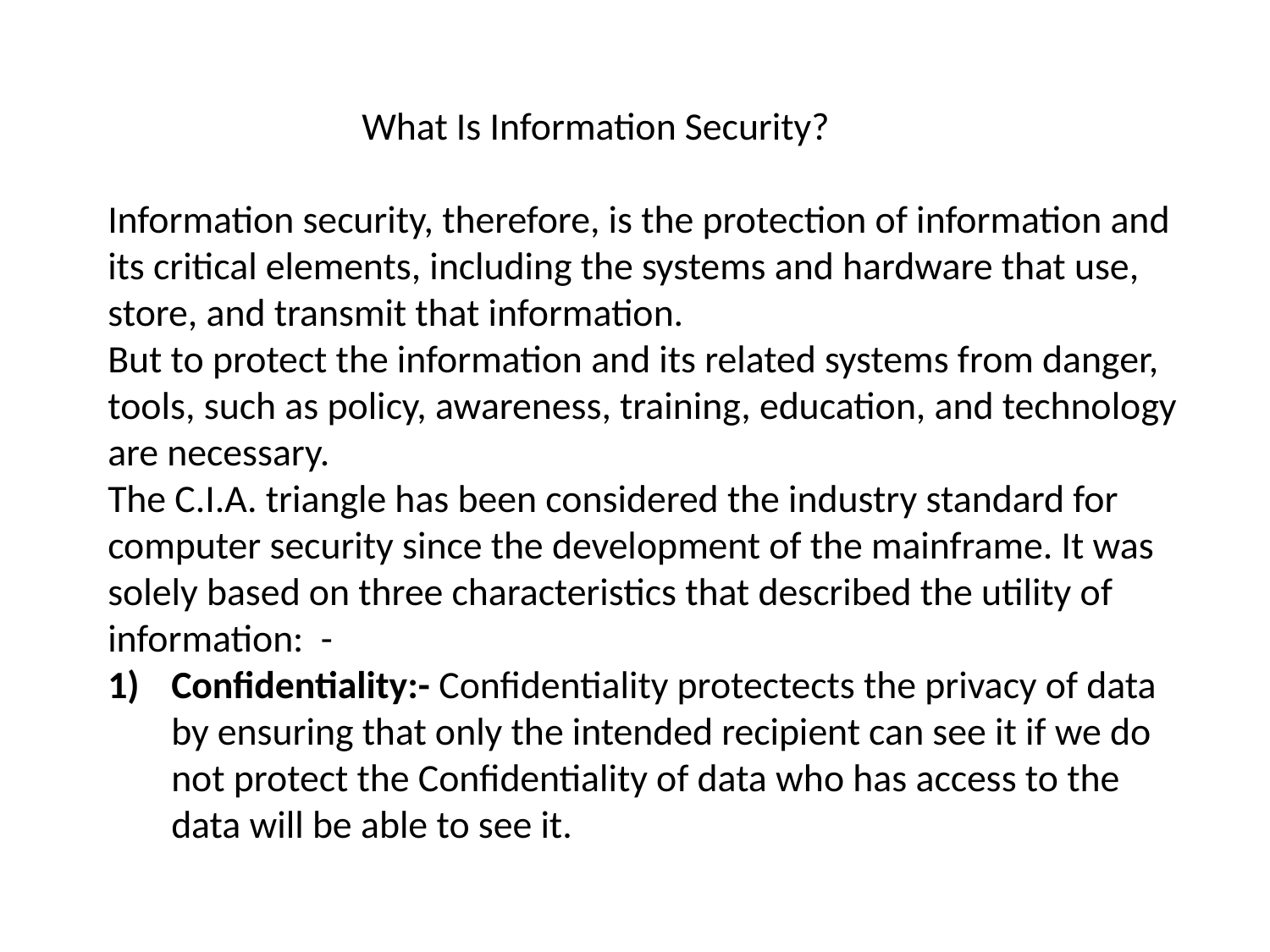

What Is Information Security?

Information security, therefore, is the protection of information and its critical elements, including the systems and hardware that use, store, and transmit that information.
But to protect the information and its related systems from danger, tools, such as policy, awareness, training, education, and technology are necessary.
The C.I.A. triangle has been considered the industry standard for computer security since the development of the mainframe. It was solely based on three characteristics that described the utility of information:  -
Confidentiality:- Confidentiality protectects the privacy of data by ensuring that only the intended recipient can see it if we do not protect the Confidentiality of data who has access to the data will be able to see it.